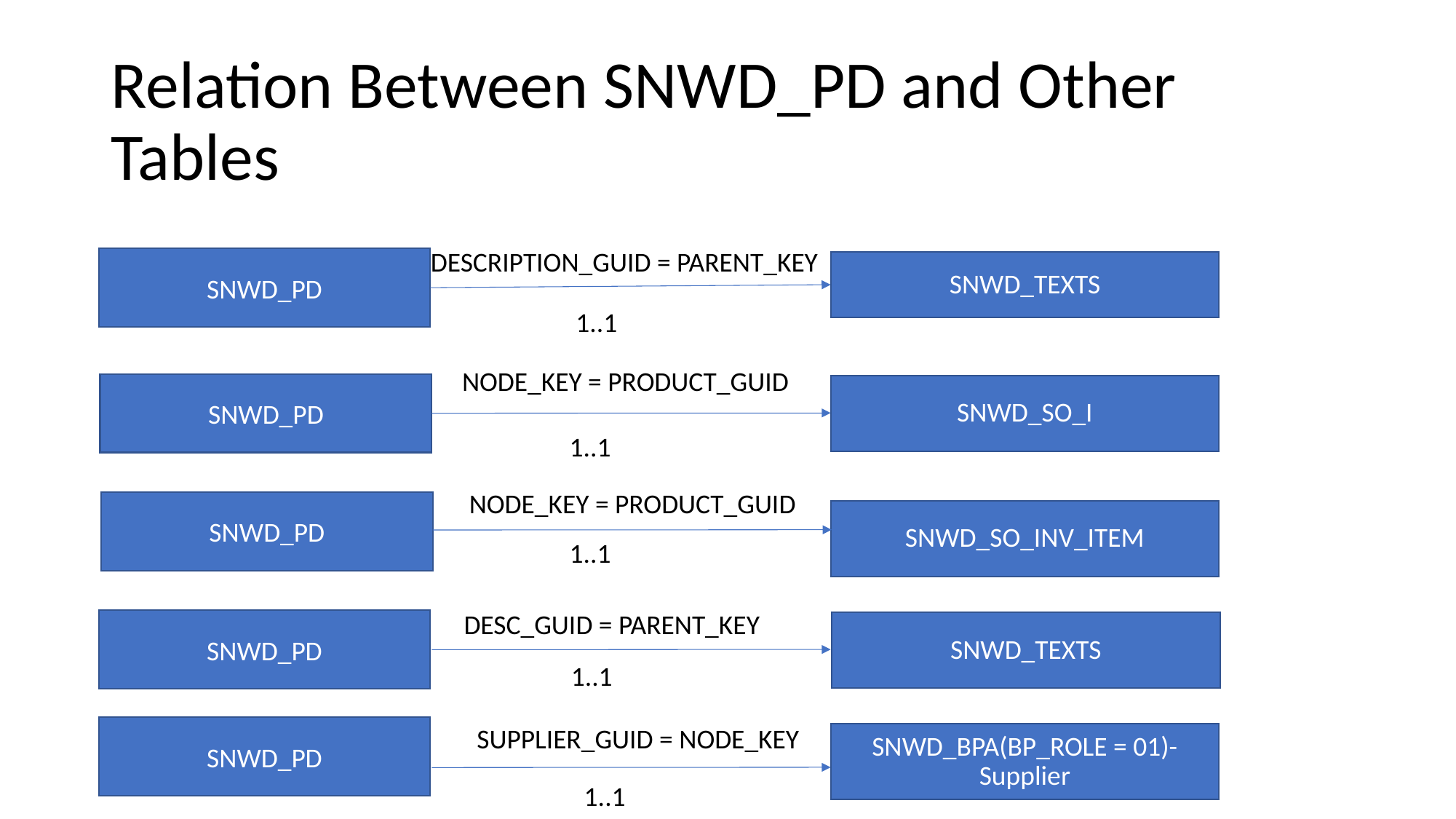

# Relation Between SNWD_PD and Other Tables
DESCRIPTION_GUID = PARENT_KEY
SNWD_PD
SNWD_TEXTS
                1..1
   NODE_KEY = PRODUCT_GUID
SNWD_PD
SNWD_SO_I
                1..1
   NODE_KEY = PRODUCT_GUID
SNWD_PD
SNWD_SO_INV_ITEM
                1..1
   DESC_GUID = PARENT_KEY
SNWD_PD
SNWD_TEXTS
                1..1
   SUPPLIER_GUID = NODE_KEY
SNWD_PD
SNWD_BPA(BP_ROLE = 01)- Supplier
                1..1